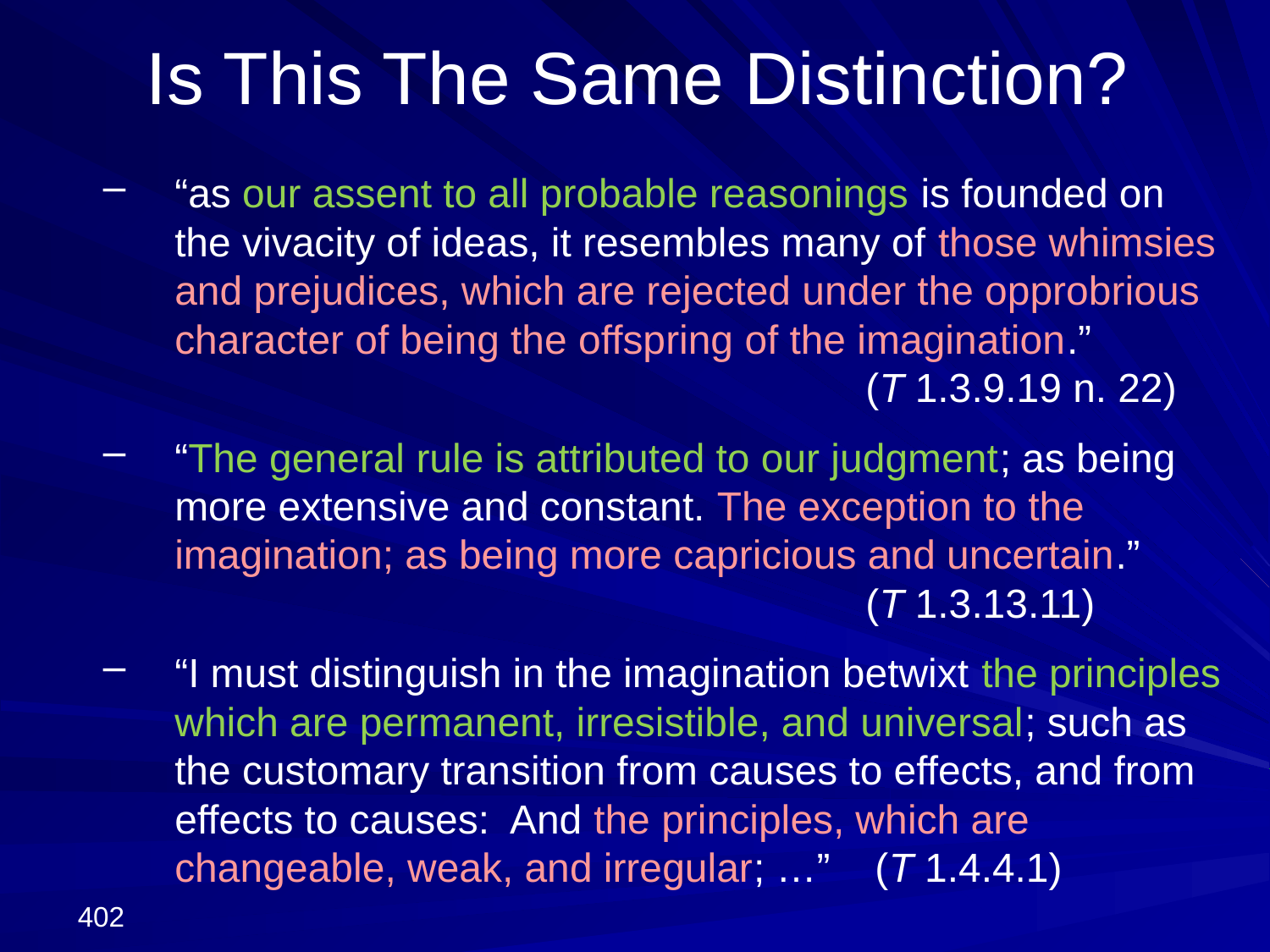

# Is This The Same Distinction?
“as our assent to all probable reasonings is founded on the vivacity of ideas, it resembles many of those whimsies and prejudices, which are rejected under the opprobrious character of being the offspring of the imagination.”
					     (T 1.3.9.19 n. 22)
“The general rule is attributed to our judgment; as being more extensive and constant. The exception to the imagination; as being more capricious and uncertain.”
					     (T 1.3.13.11)
“I must distinguish in the imagination betwixt the principles which are permanent, irresistible, and universal; such as the customary transition from causes to effects, and from effects to causes:  And the principles, which are changeable, weak, and irregular; …”    (T 1.4.4.1)
402